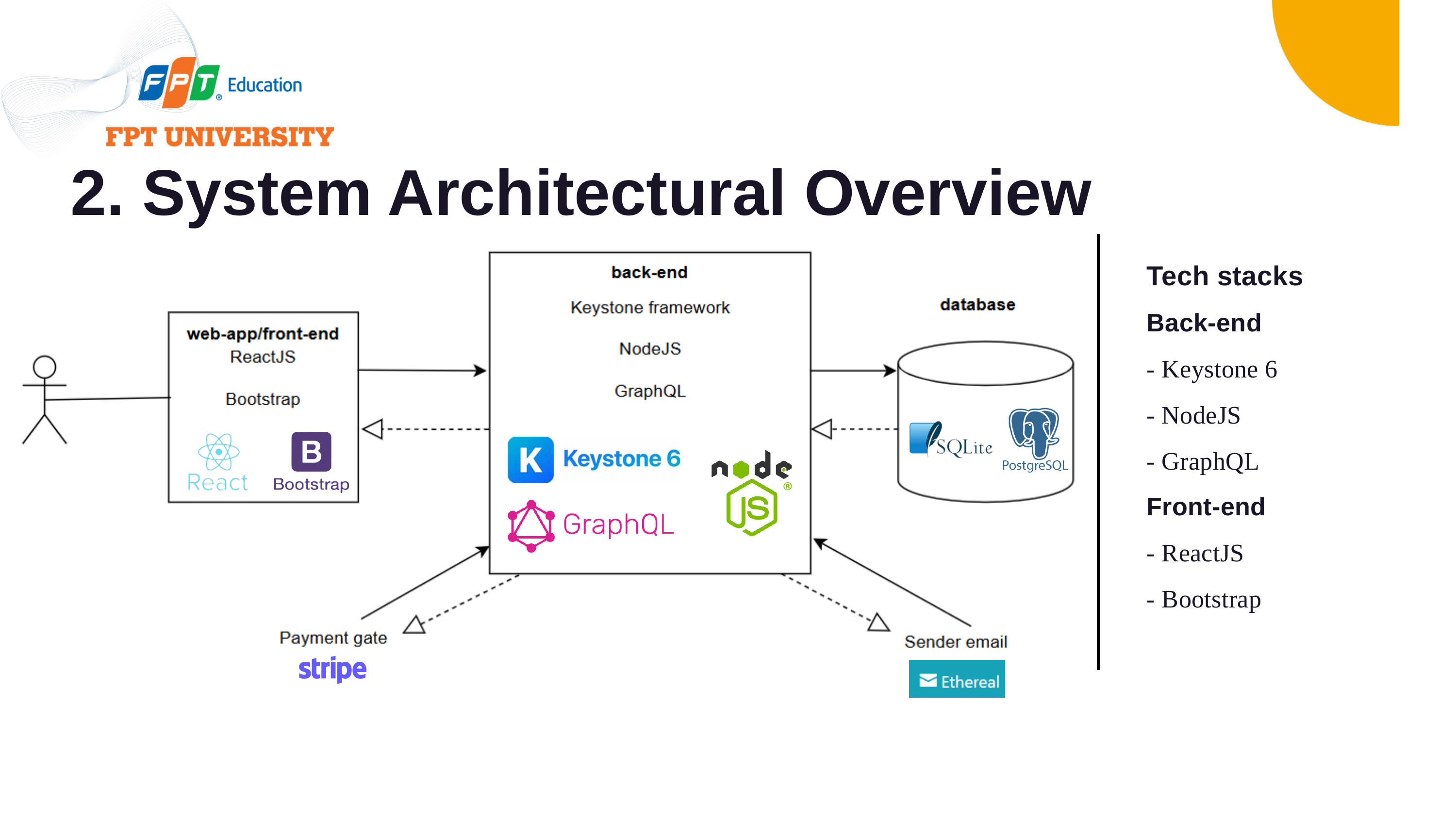

2. System Architectural Overview

Tech stacks
Back-end
- Keystone 6
- NodeJS
- GraphQL
Front-end
- ReactJS
- Bootstrap